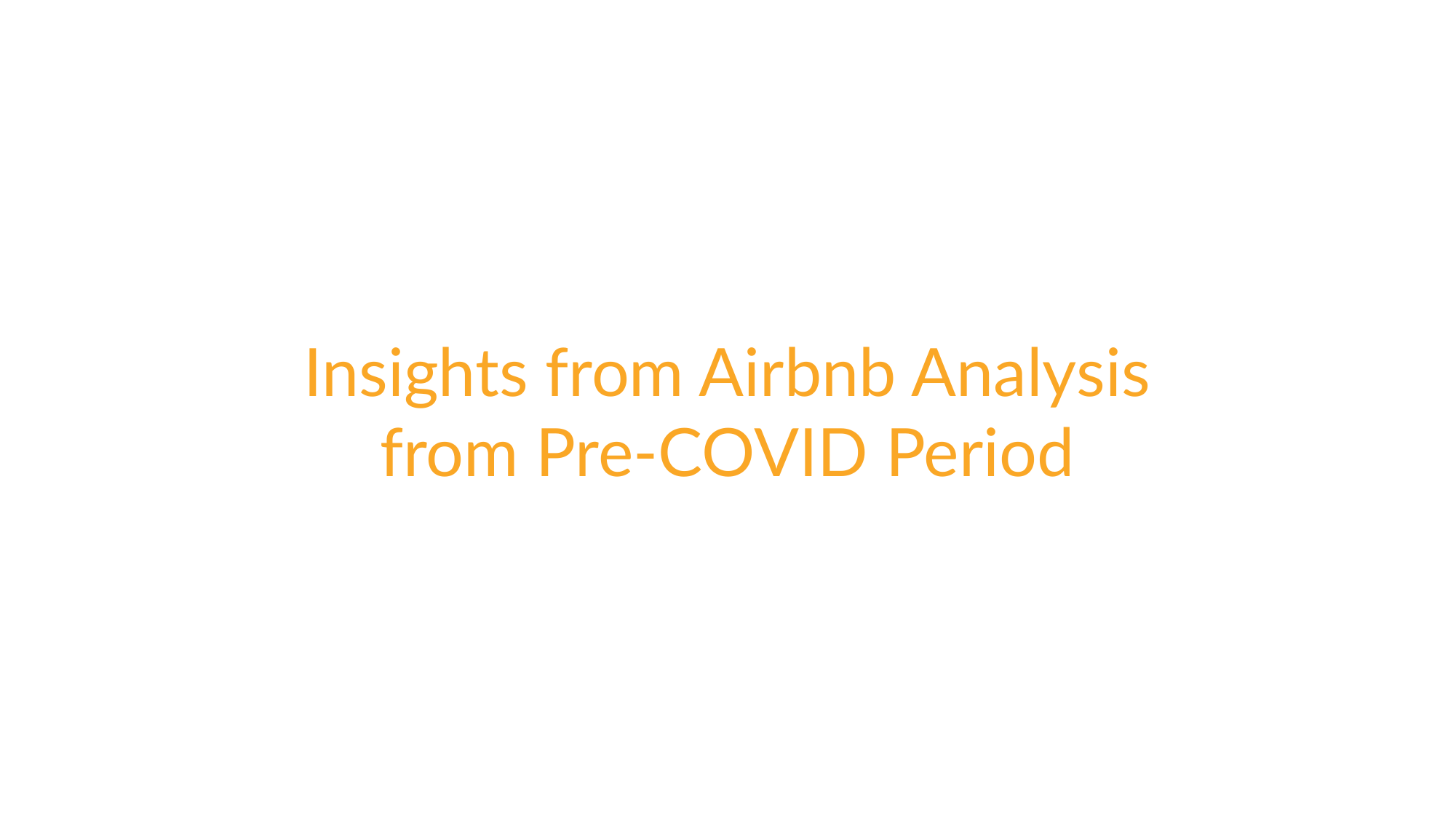

Insights from Airbnb Analysis from Pre-COVID Period